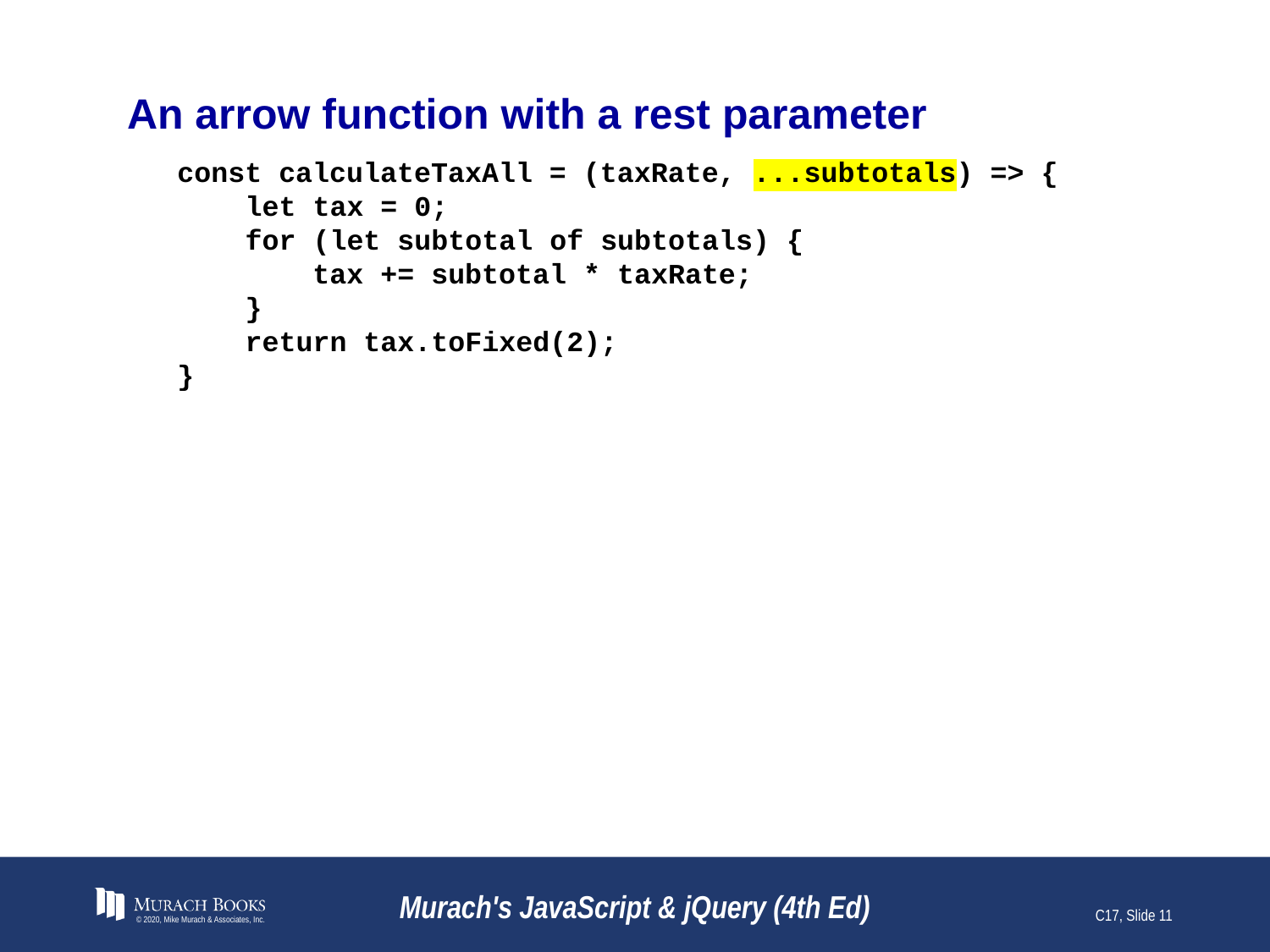

# An arrow function with a rest parameter
const calculateTaxAll = (taxRate, ...subtotals) => {
    let tax = 0;
    for (let subtotal of subtotals) {
        tax += subtotal * taxRate;
    }
    return tax.toFixed(2);
}

© 2020, Mike Murach & Associates, Inc.
Murach's JavaScript & jQuery (4th Ed)

C17, Slide 11